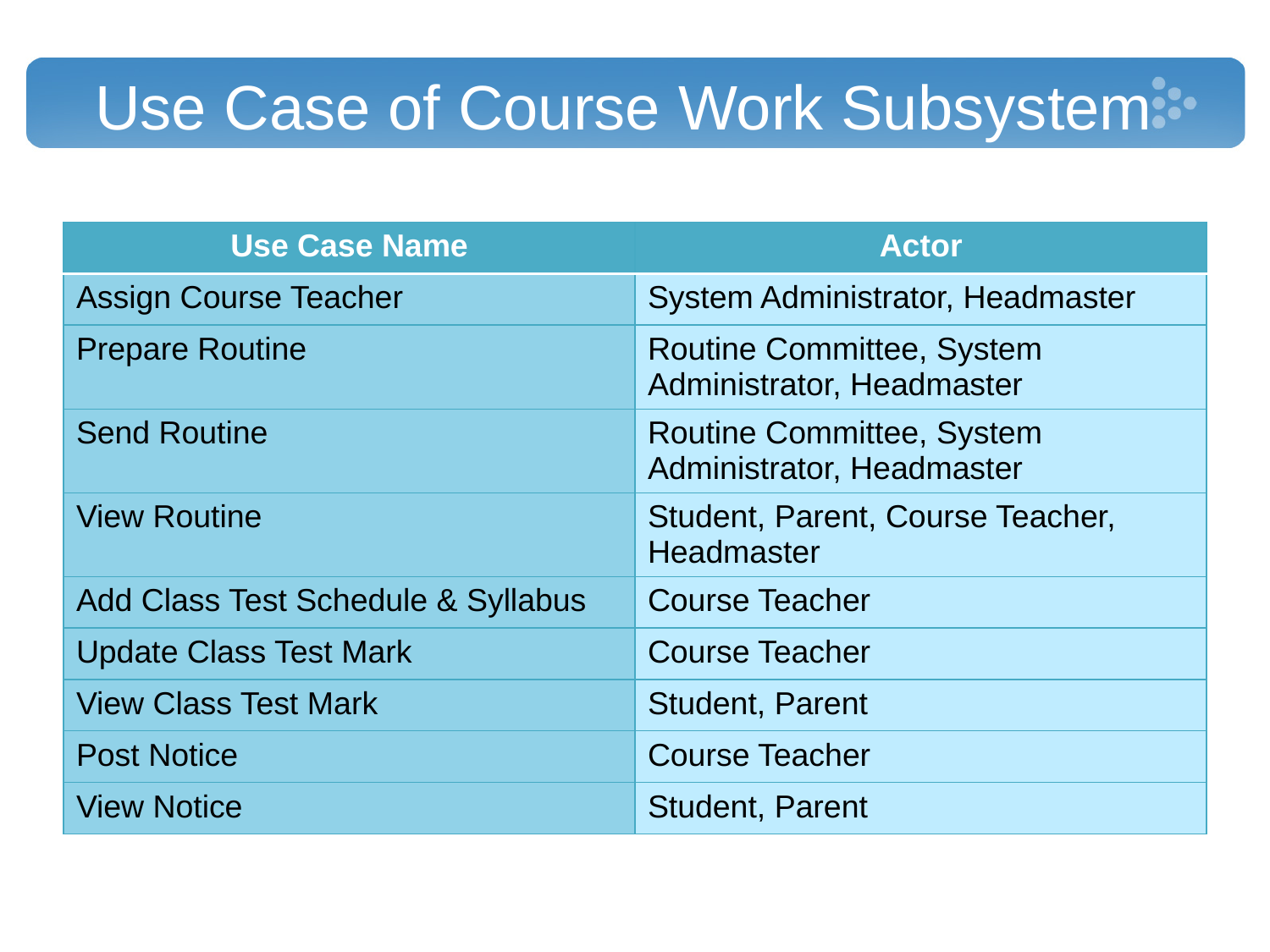

# Use Case of Course Work Subsystem
| Use Case Name | Actor |
| --- | --- |
| Assign Course Teacher | System Administrator, Headmaster |
| Prepare Routine | Routine Committee, System Administrator, Headmaster |
| Send Routine | Routine Committee, System Administrator, Headmaster |
| View Routine | Student, Parent, Course Teacher, Headmaster |
| Add Class Test Schedule & Syllabus | Course Teacher |
| Update Class Test Mark | Course Teacher |
| View Class Test Mark | Student, Parent |
| Post Notice | Course Teacher |
| View Notice | Student, Parent |